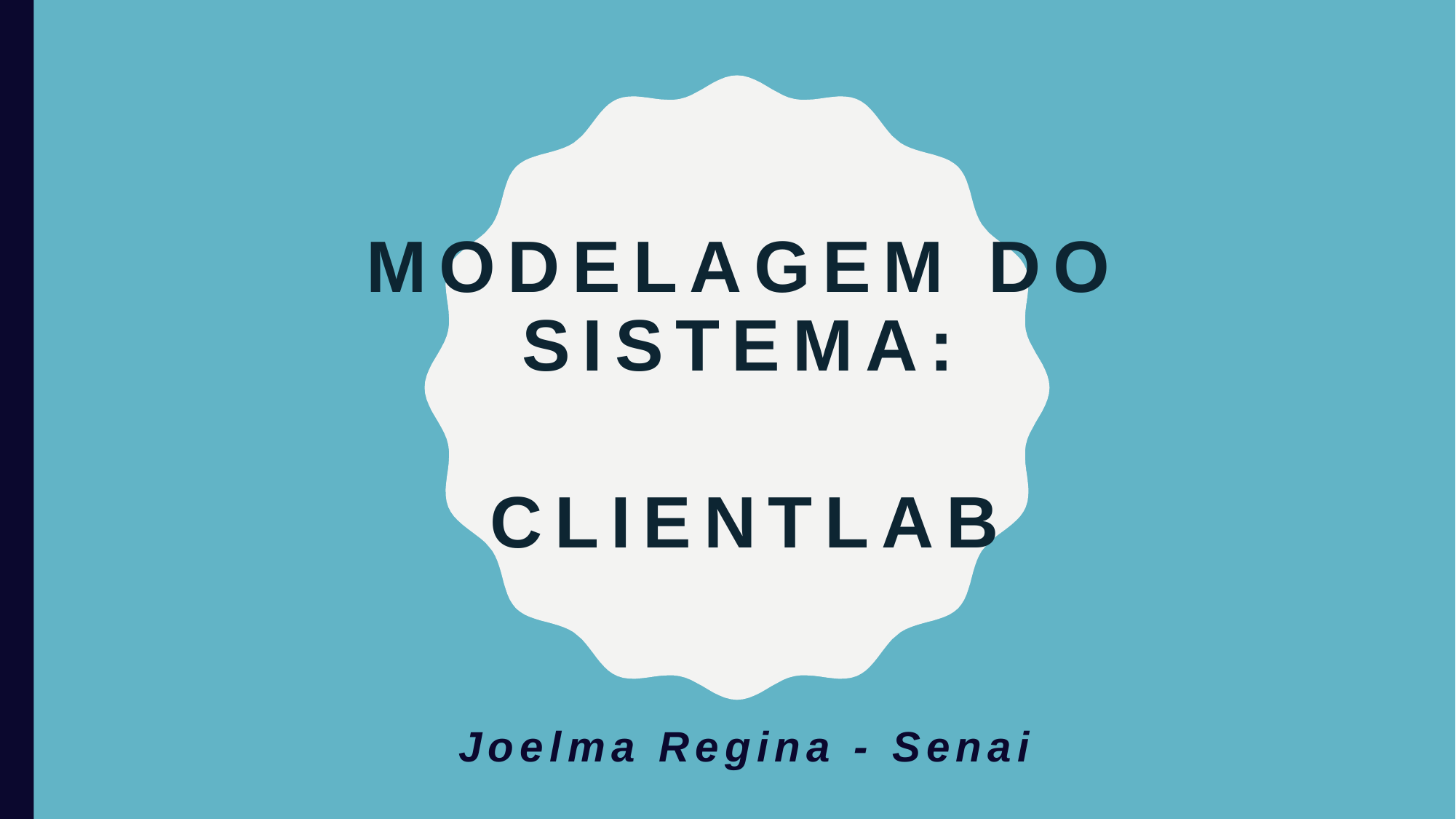

# modelagem do sistema: ClientLab
Joelma Regina - Senai